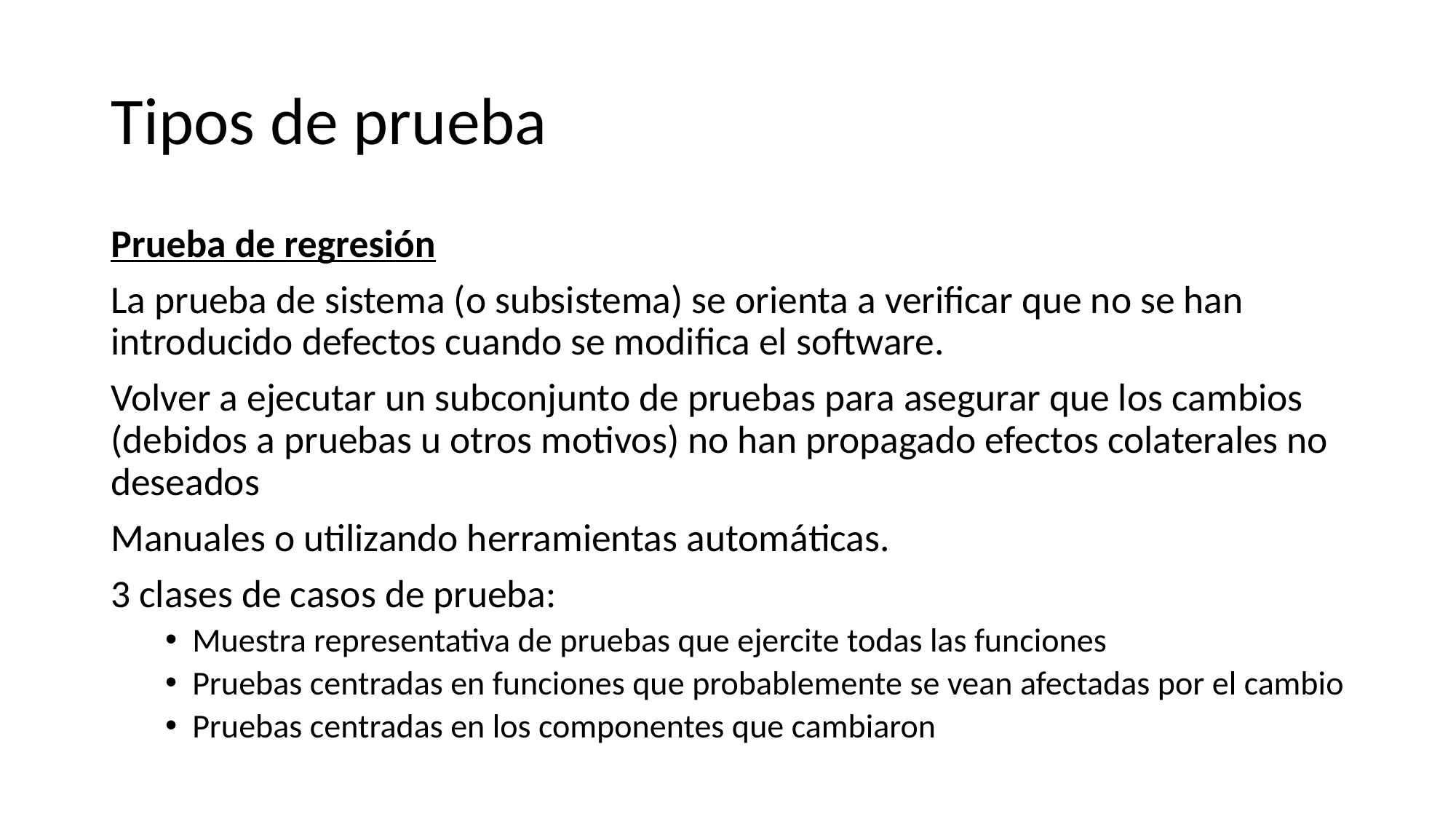

# Tipos de prueba
Prueba de regresión
La prueba de sistema (o subsistema) se orienta a verificar que no se han introducido defectos cuando se modifica el software.
Volver a ejecutar un subconjunto de pruebas para asegurar que los cambios (debidos a pruebas u otros motivos) no han propagado efectos colaterales no deseados
Manuales o utilizando herramientas automáticas.
3 clases de casos de prueba:
Muestra representativa de pruebas que ejercite todas las funciones
Pruebas centradas en funciones que probablemente se vean afectadas por el cambio
Pruebas centradas en los componentes que cambiaron